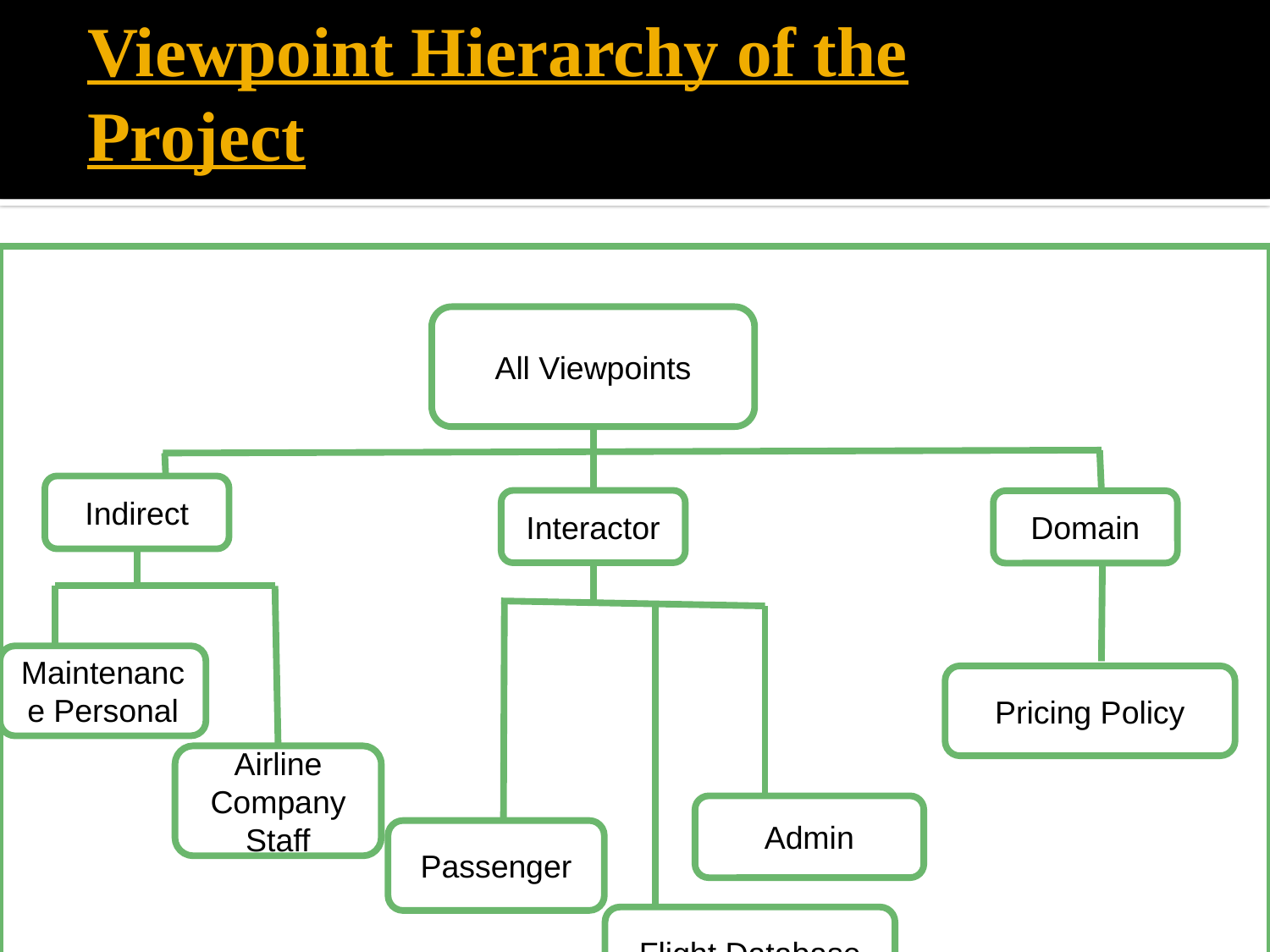

Viewpoint Hierarchy of the Project

All Viewpoints
Indirect
Interactor
Domain
Maintenance Personal
Pricing Policy
Airline Company Staff
Admin
Passenger
Flight Database